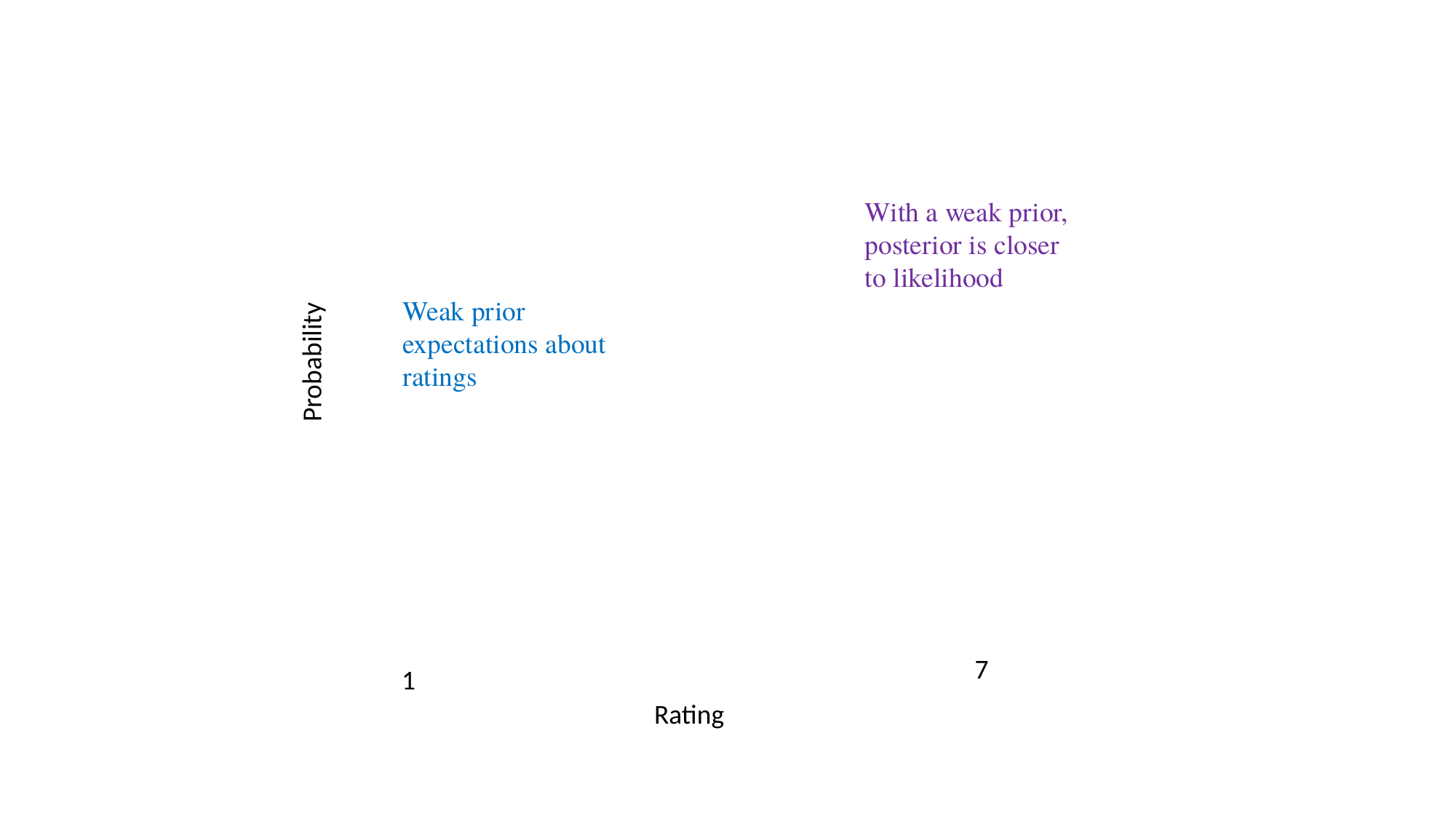

With a weak prior, posterior is closer to likelihood
Weak prior expectations about ratings
Probability
7
1
Rating